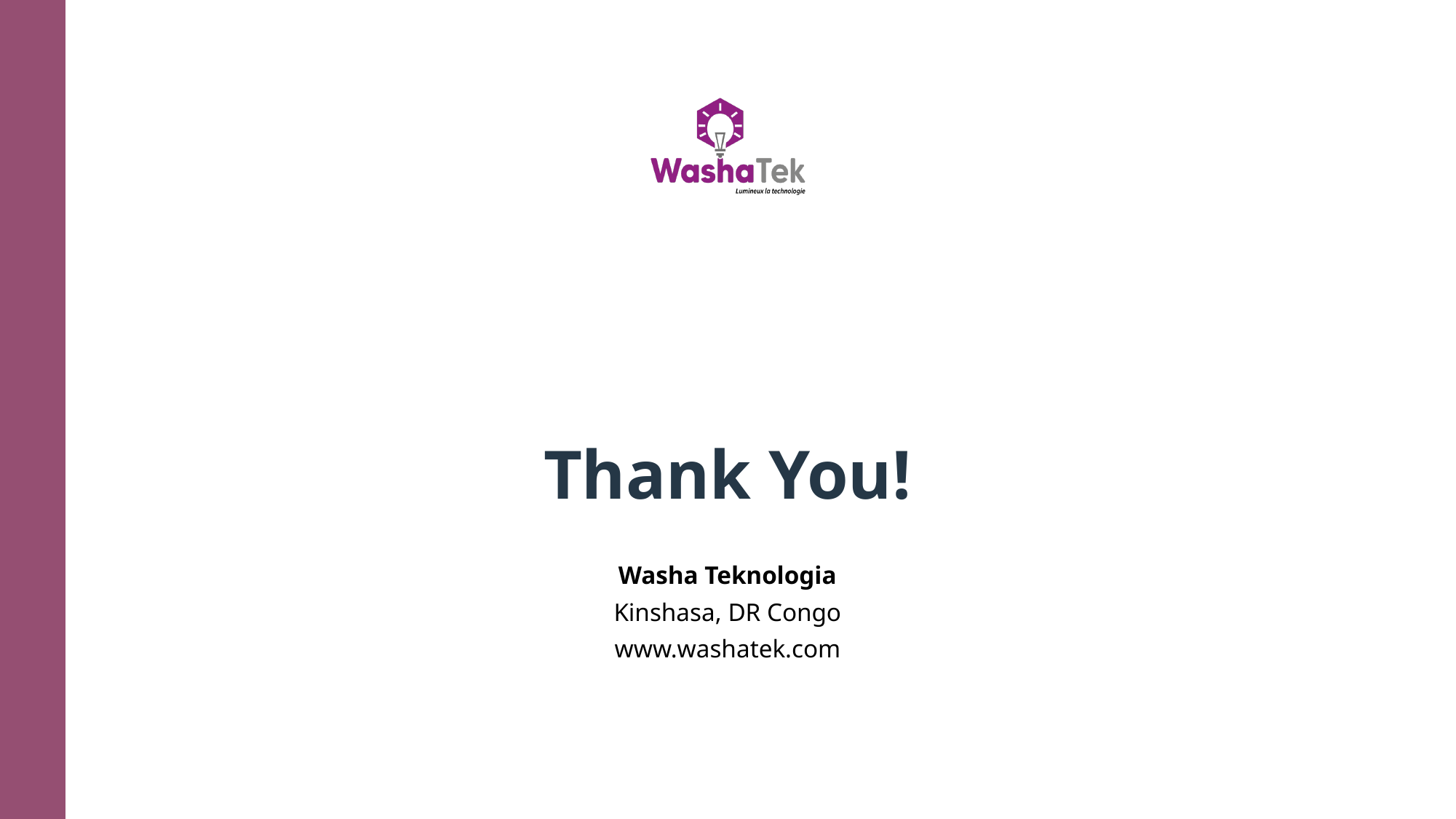

# Thank You!
Washa Teknologia
Kinshasa, DR Congo
www.washatek.com